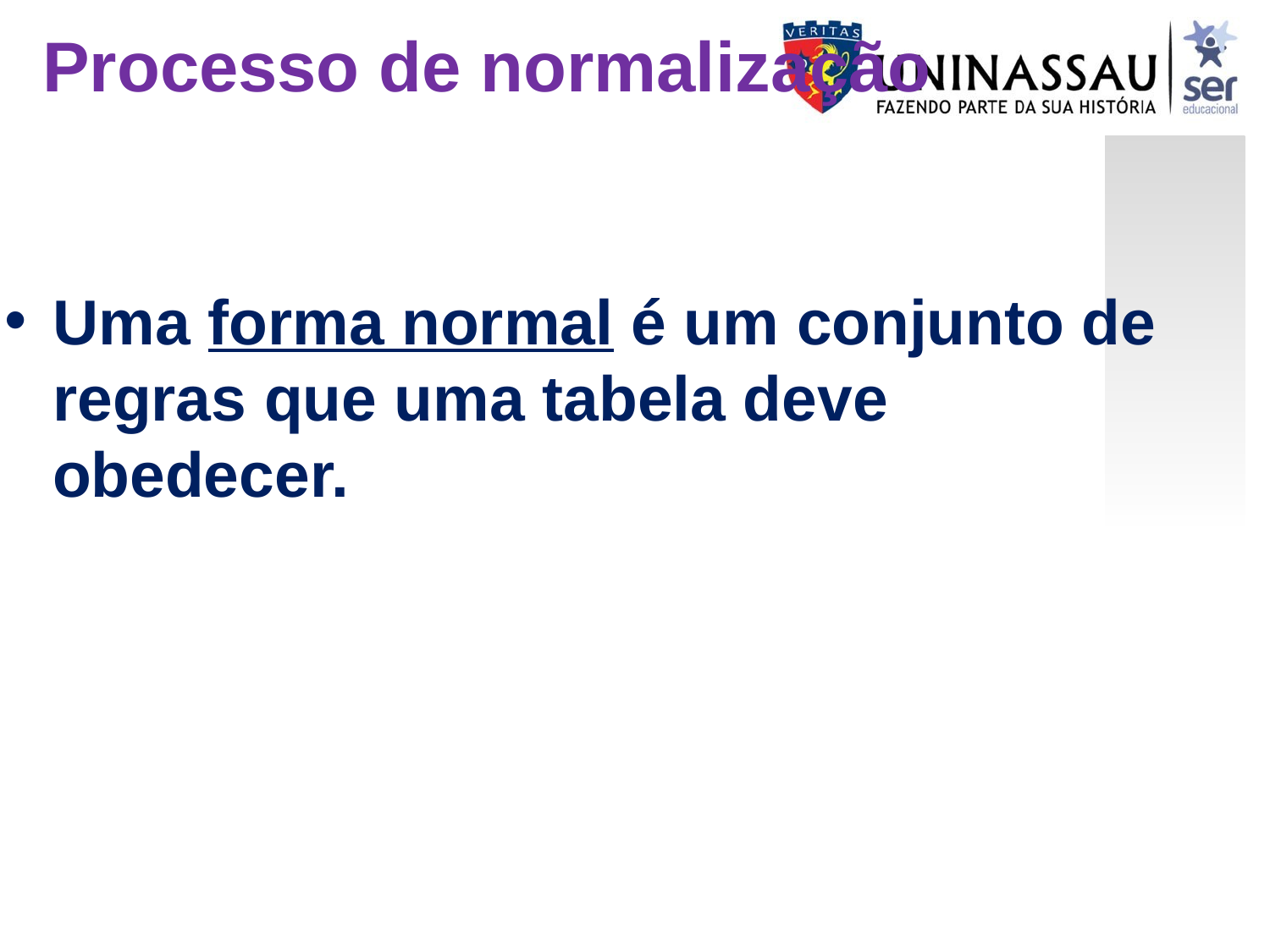

Processo de normalização

Uma forma normal é um conjunto de regras que uma tabela deve obedecer.